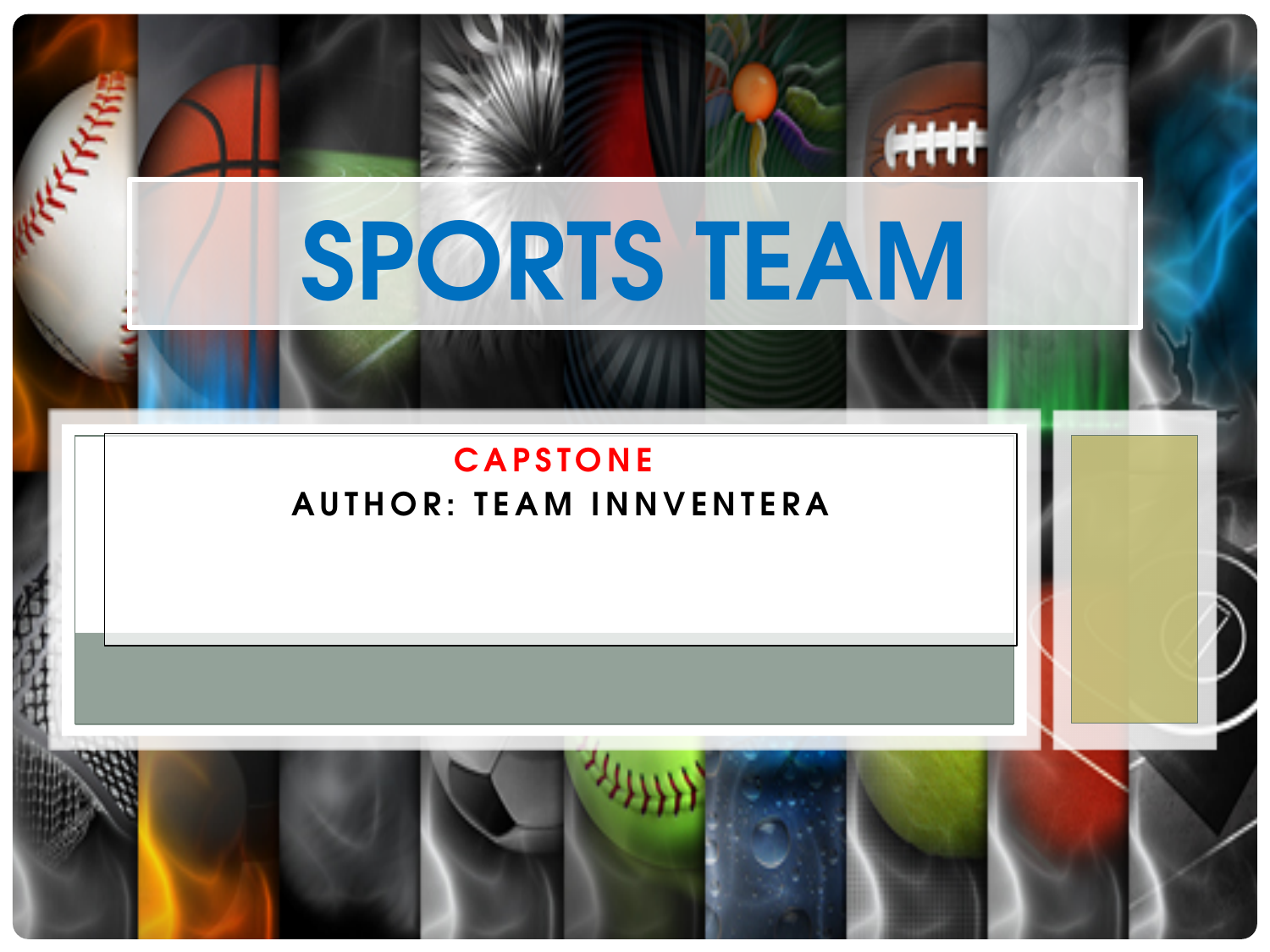

# Sports TEam
Capstone
Author: Team INNVENTERA